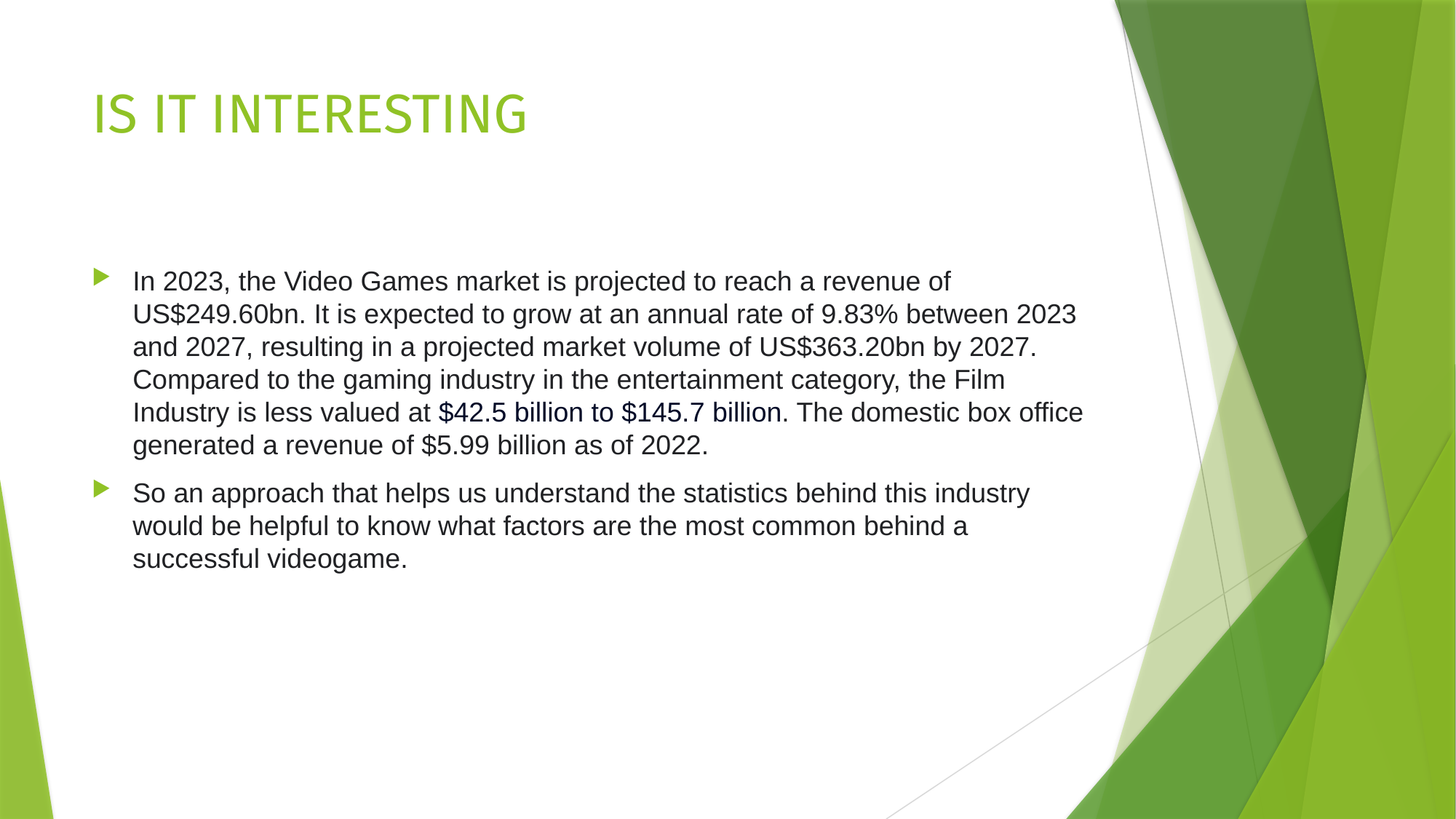

# IS IT INTERESTING
In 2023, the Video Games market is projected to reach a revenue of US$249.60bn. It is expected to grow at an annual rate of 9.83% between 2023 and 2027, resulting in a projected market volume of US$363.20bn by 2027. Compared to the gaming industry in the entertainment category, the Film Industry is less valued at $42.5 billion to $145.7 billion. The domestic box office generated a revenue of $5.99 billion as of 2022.
So an approach that helps us understand the statistics behind this industry would be helpful to know what factors are the most common behind a successful videogame.